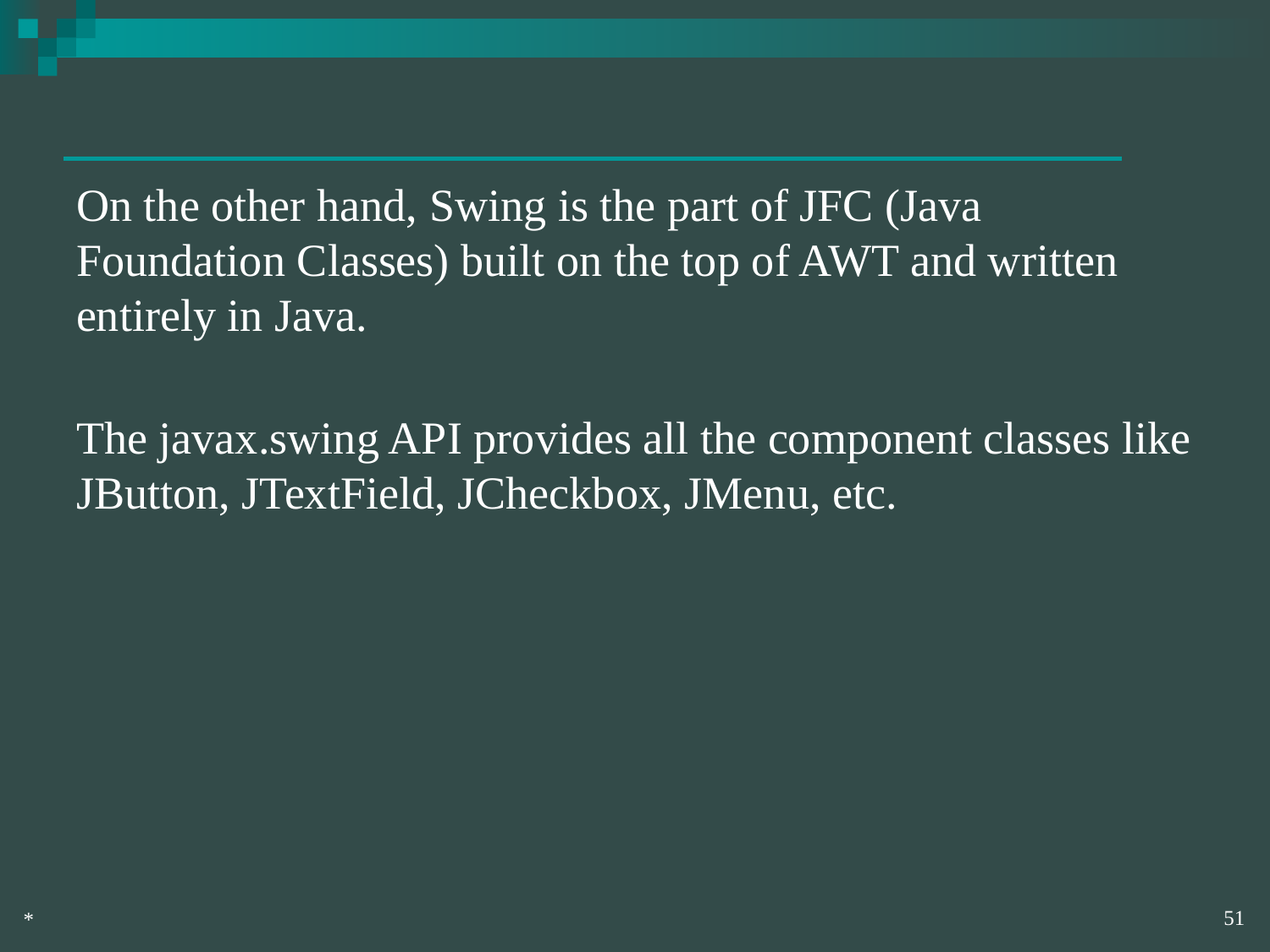

#
On the other hand, Swing is the part of JFC (Java Foundation Classes) built on the top of AWT and written entirely in Java.

The javax.swing API provides all the component classes like JButton, JTextField, JCheckbox, JMenu, etc.

51